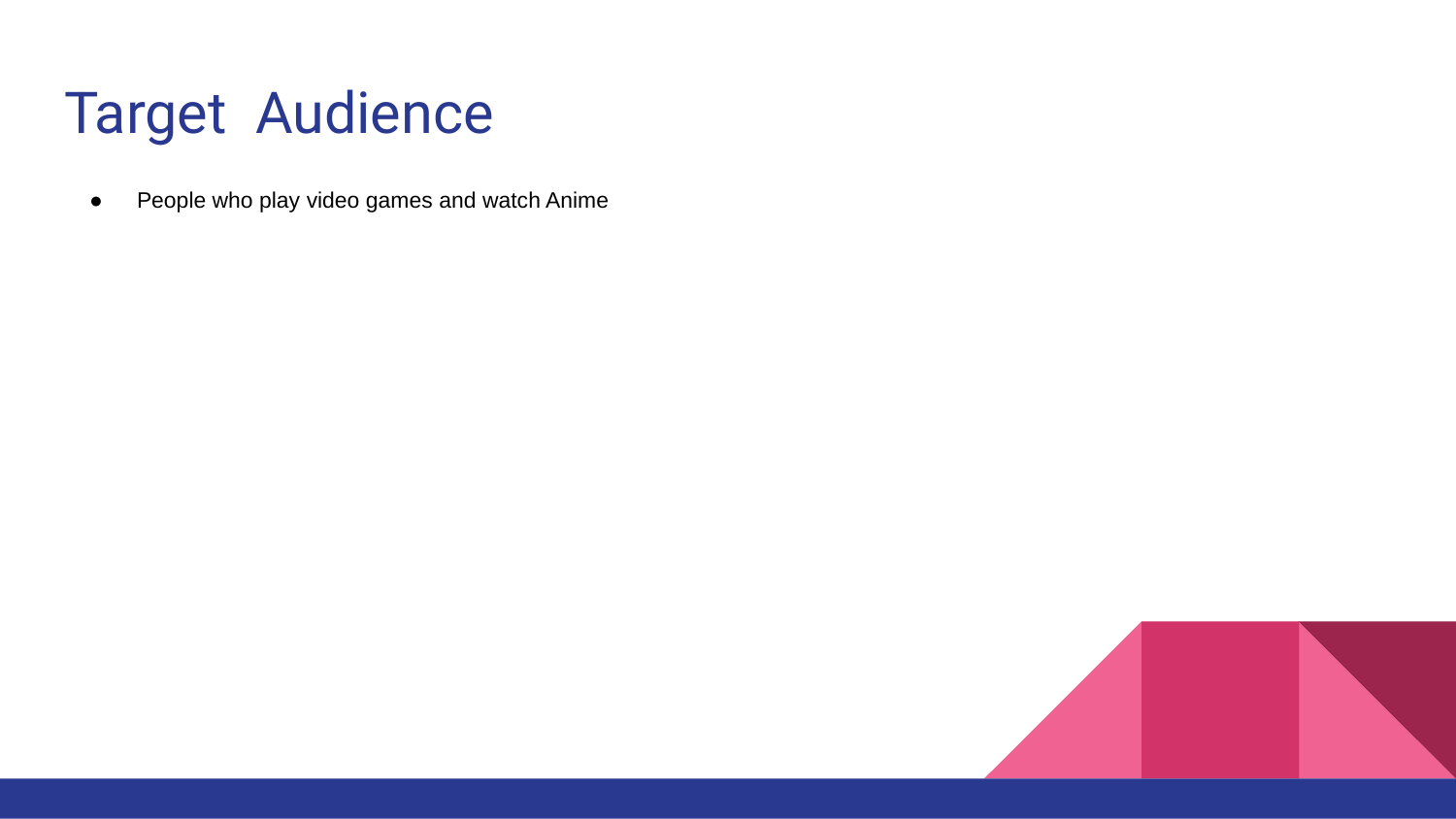

# Target  Audience
People who play video games and watch Anime